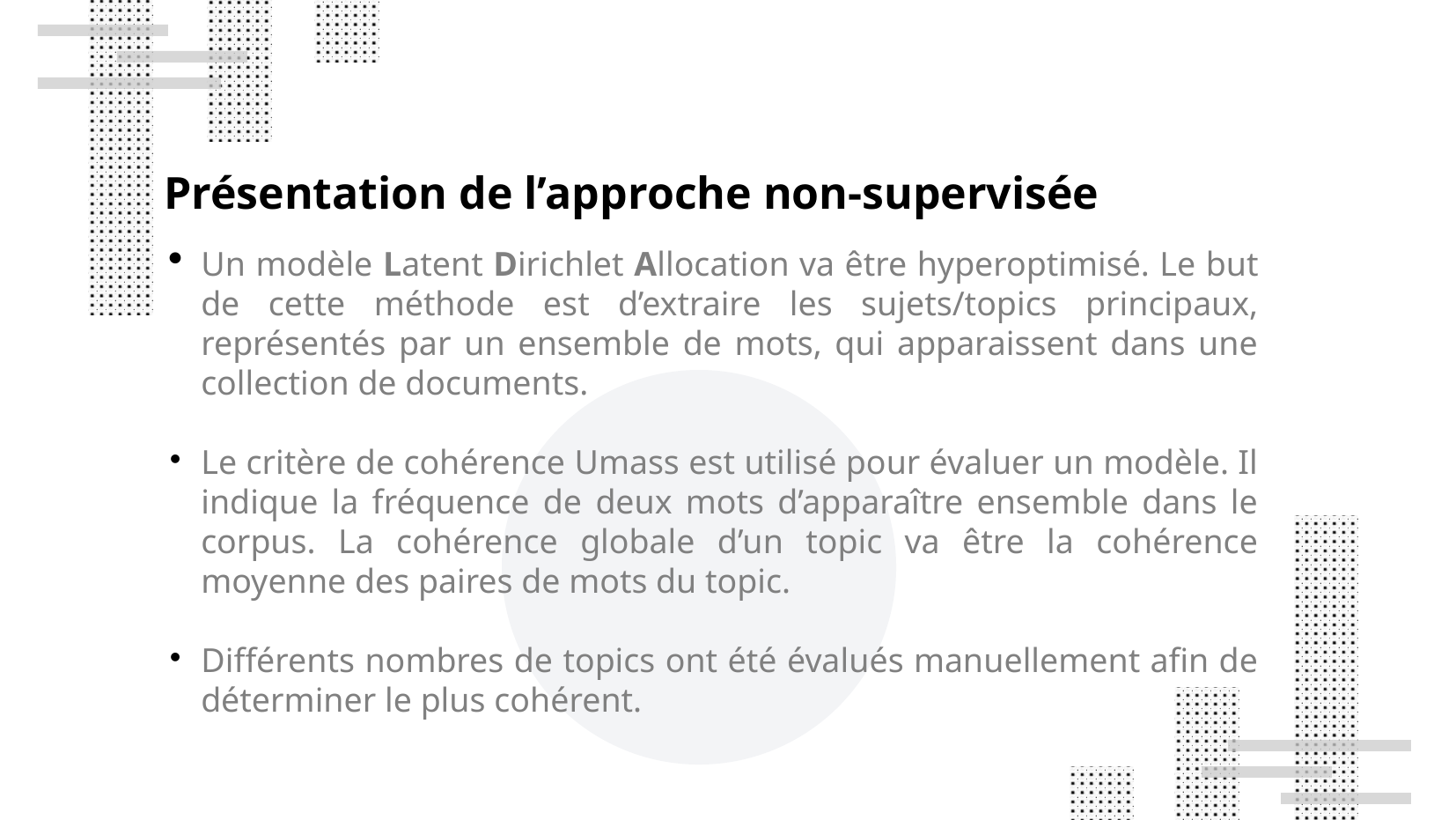

Présentation de l’approche non-supervisée
Un modèle Latent Dirichlet Allocation va être hyperoptimisé. Le but de cette méthode est d’extraire les sujets/topics principaux, représentés par un ensemble de mots, qui apparaissent dans une collection de documents.
Le critère de cohérence Umass est utilisé pour évaluer un modèle. Il indique la fréquence de deux mots d’apparaître ensemble dans le corpus. La cohérence globale d’un topic va être la cohérence moyenne des paires de mots du topic.
Différents nombres de topics ont été évalués manuellement afin de déterminer le plus cohérent.